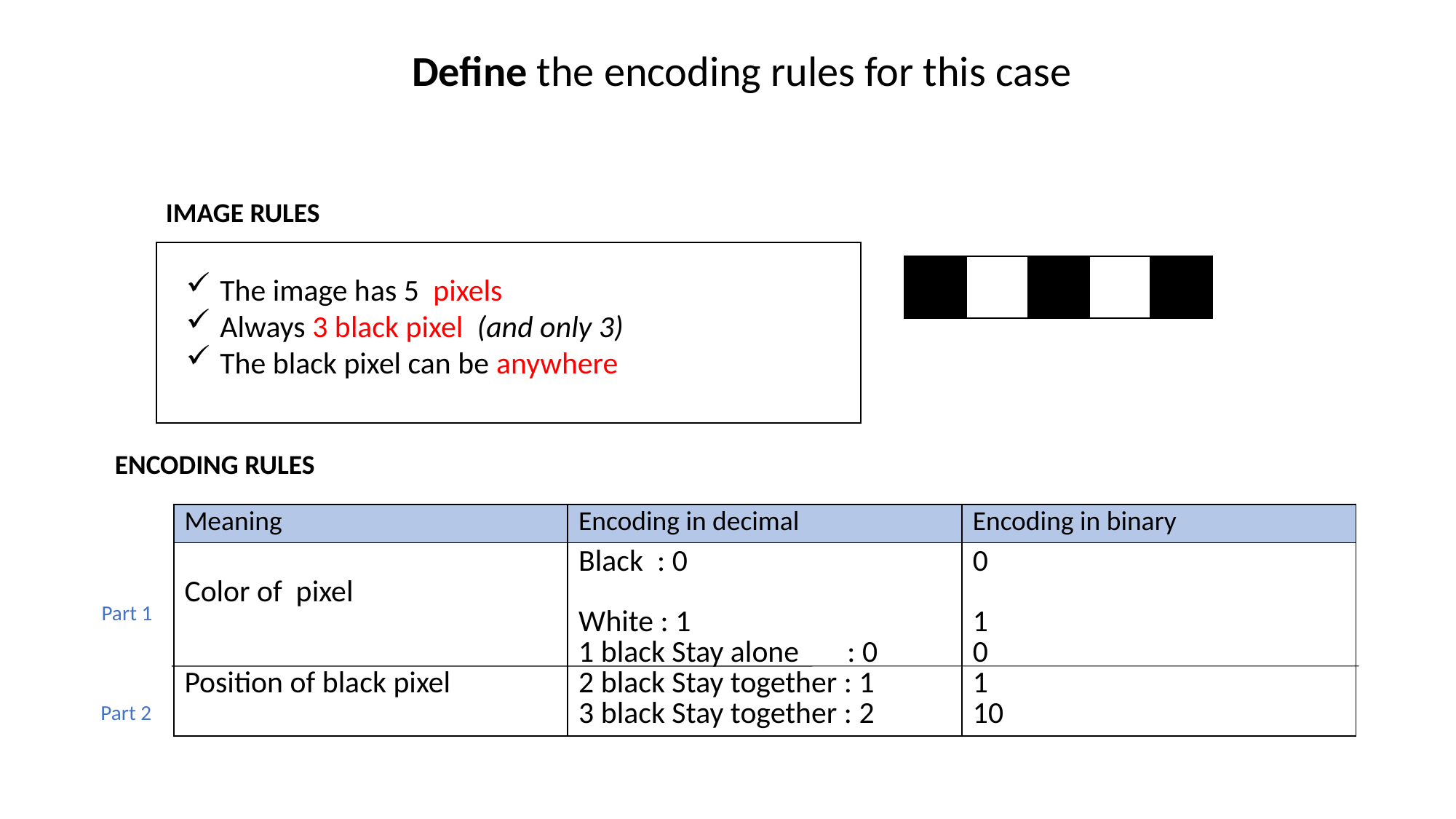

Define the encoding rules for this case
IMAGE RULES

The image has 5  pixels
Always 3 black pixel  (and only 3)
The black pixel can be anywhere
ENCODING RULES
| Meaning | Encoding in decimal | Encoding in binary |
| --- | --- | --- |
| Color of pixel Position of black pixel | Black : 0 White : 1 1 black Stay alone : 0 2 black Stay together : 1 3 black Stay together : 2 | 0 1 0 1 10 |
Part 1
Part 2